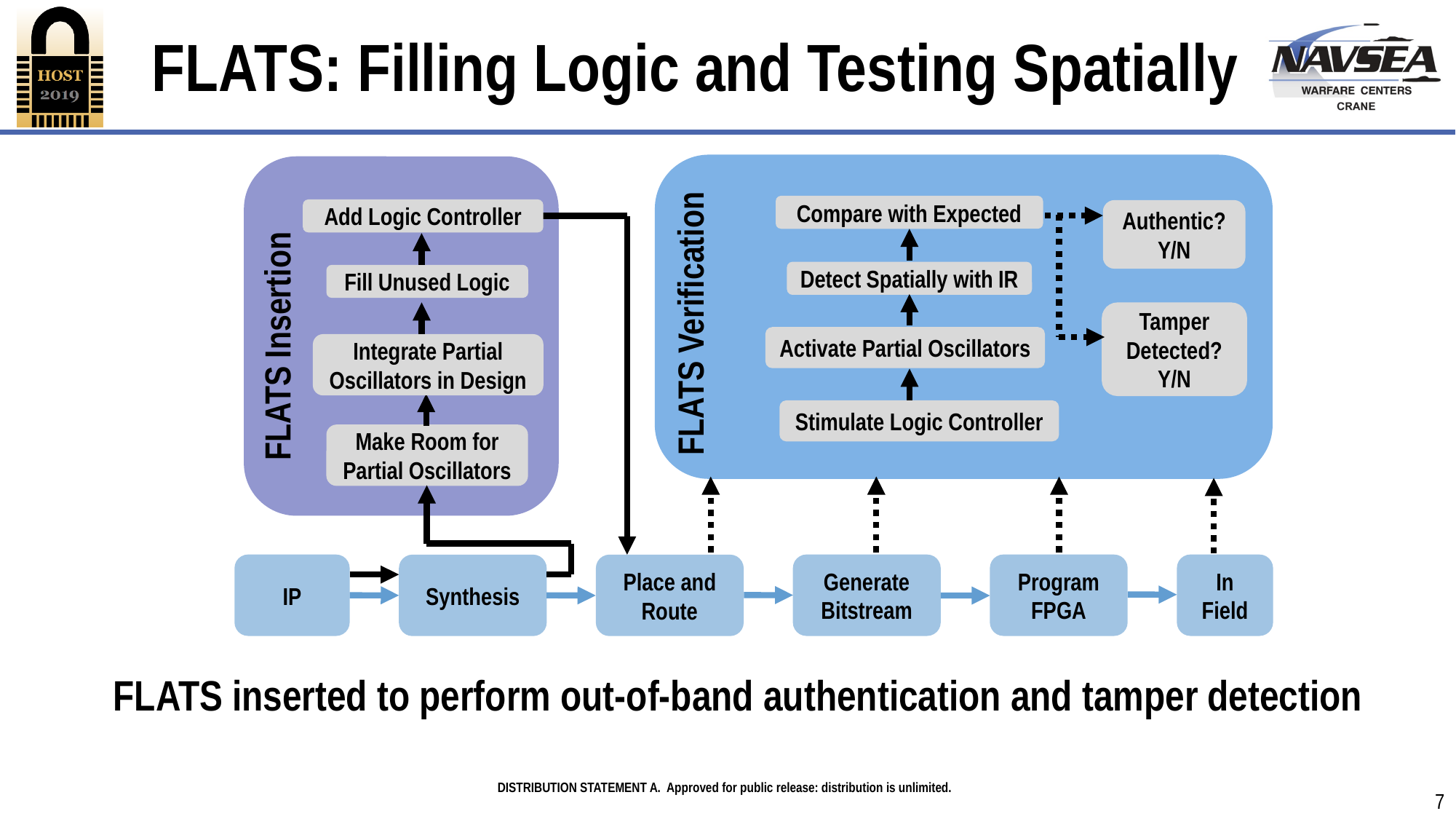

# FLATS: Filling Logic and Testing Spatially

Compare with Expected
Add Logic Controller
Authentic?
Y/N
Detect Spatially with IR
Fill Unused Logic
FLATS Verification
FLATS Insertion
Tamper Detected?
Y/N
Activate Partial Oscillators
Integrate Partial Oscillators in Design
Stimulate Logic Controller
Make Room for Partial Oscillators
IP
Generate Bitstream
Program FPGA
In Field
Synthesis
Place and Route
FLATS inserted to perform out-of-band authentication and tamper detection
7
12/6/2019